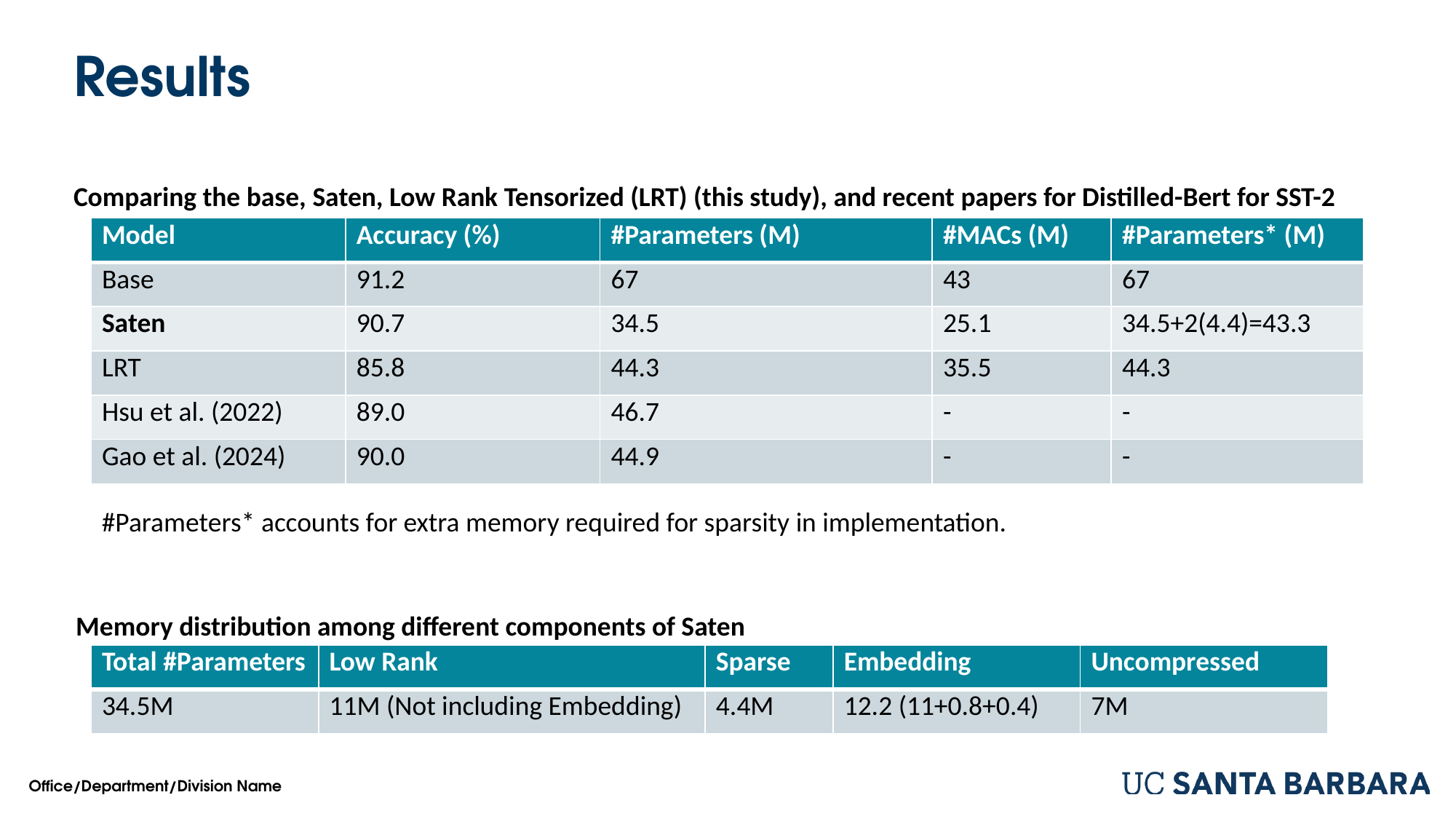

# Results
Comparing the base, Saten, Low Rank Tensorized (LRT) (this study), and recent papers for Distilled-Bert for SST-2
| Model | Accuracy (%) | #Parameters (M) | #MACs (M) | #Parameters\* (M) |
| --- | --- | --- | --- | --- |
| Base | 91.2 | 67 | 43 | 67 |
| Saten | 90.7 | 34.5 | 25.1 | 34.5+2(4.4)=43.3 |
| LRT | 85.8 | 44.3 | 35.5 | 44.3 |
| Hsu et al. (2022) | 89.0 | 46.7 | - | - |
| Gao et al. (2024) | 90.0 | 44.9 | - | - |
#Parameters* accounts for extra memory required for sparsity in implementation.
Memory distribution among different components of Saten
| Total #Parameters | Low Rank | Sparse | Embedding | Uncompressed |
| --- | --- | --- | --- | --- |
| 34.5M | 11M (Not including Embedding) | 4.4M | 12.2 (11+0.8+0.4) | 7M |